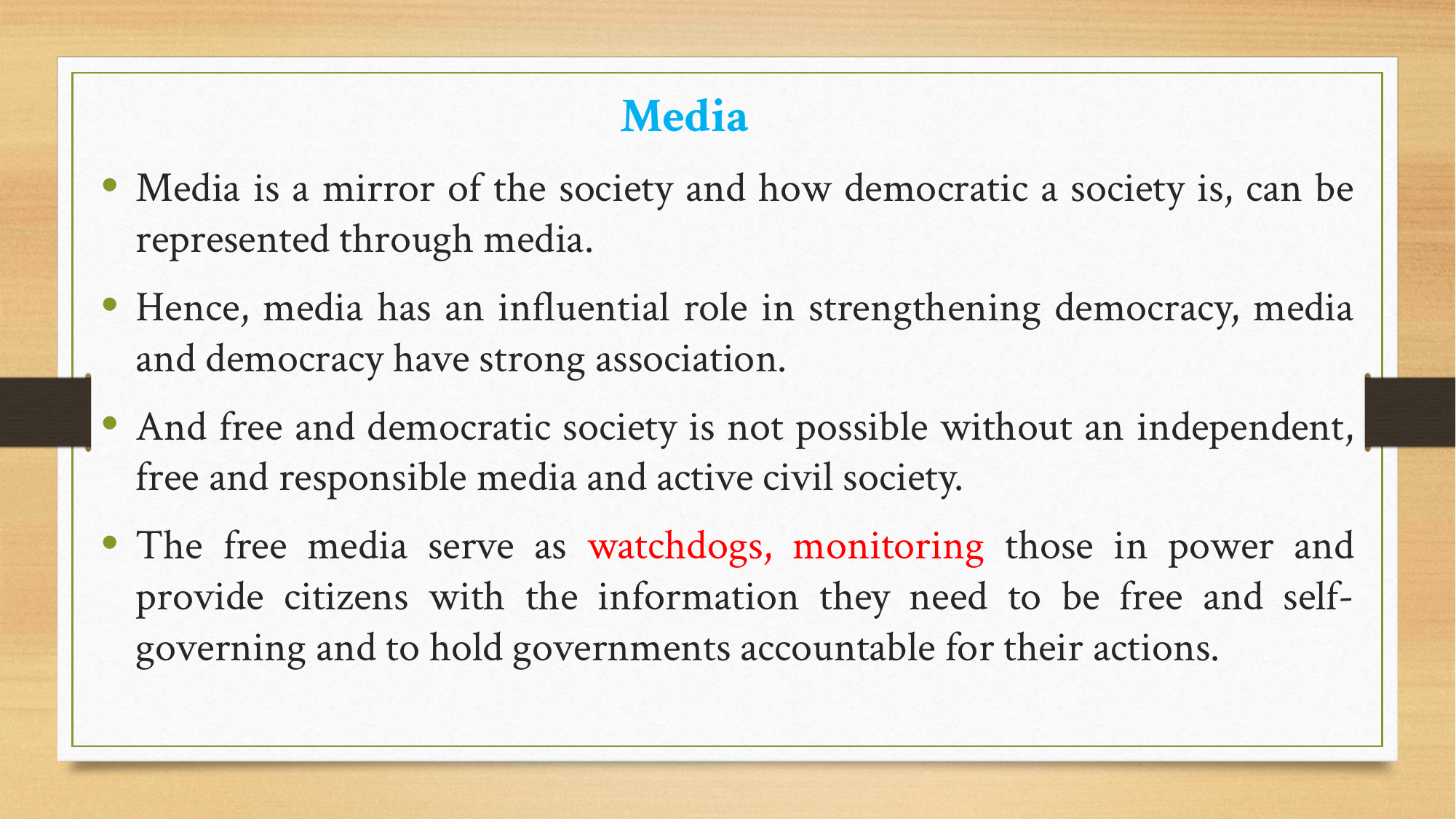

Media
Media is a mirror of the society and how democratic a society is, can be represented through media.
Hence, media has an influential role in strengthening democracy, media and democracy have strong association.
And free and democratic society is not possible without an independent, free and responsible media and active civil society.
The free media serve as watchdogs, monitoring those in power and provide citizens with the information they need to be free and self-governing and to hold governments accountable for their actions.